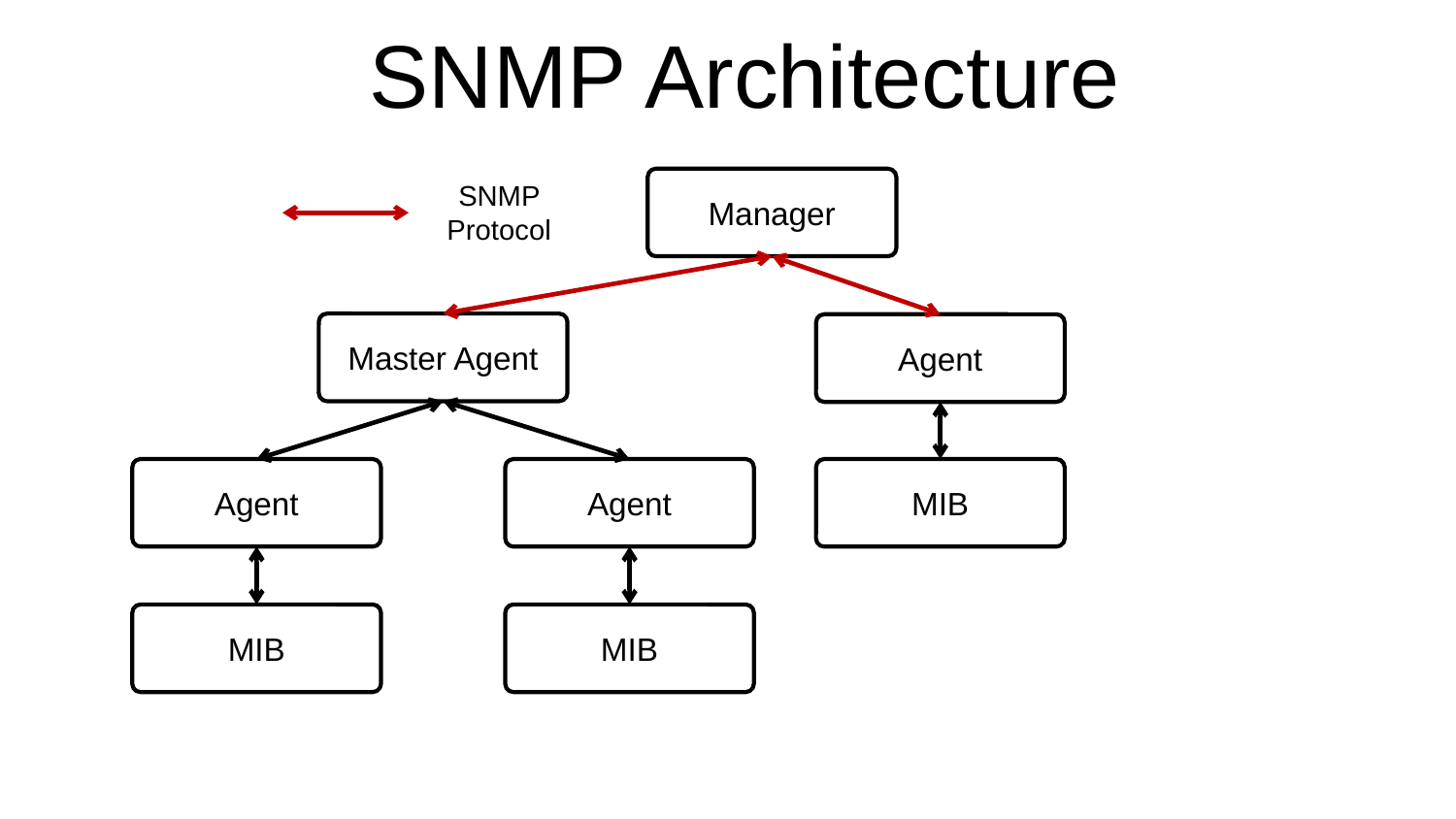

# SNMP Architecture
SNMP Protocol
Manager
Master Agent
Agent
Agent
Agent
MIB
MIB
MIB